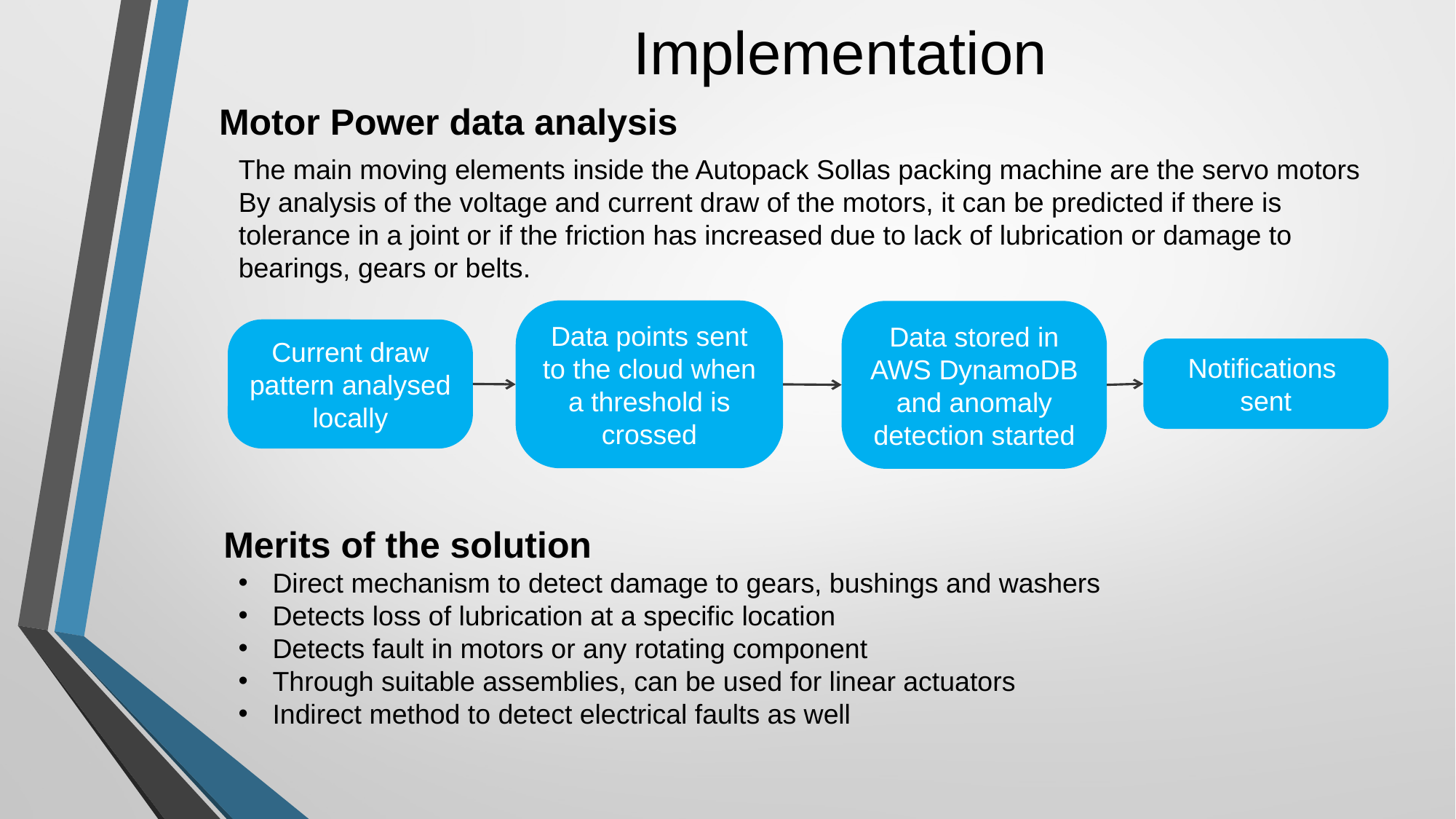

Implementation
Motor Power data analysis
The main moving elements inside the Autopack Sollas packing machine are the servo motors
By analysis of the voltage and current draw of the motors, it can be predicted if there is tolerance in a joint or if the friction has increased due to lack of lubrication or damage to bearings, gears or belts.
Data points sent to the cloud when a threshold is crossed
Data stored in AWS DynamoDB and anomaly detection started
Current draw pattern analysed locally
Notifications
sent
Merits of the solution
Direct mechanism to detect damage to gears, bushings and washers
Detects loss of lubrication at a specific location
Detects fault in motors or any rotating component
Through suitable assemblies, can be used for linear actuators
Indirect method to detect electrical faults as well